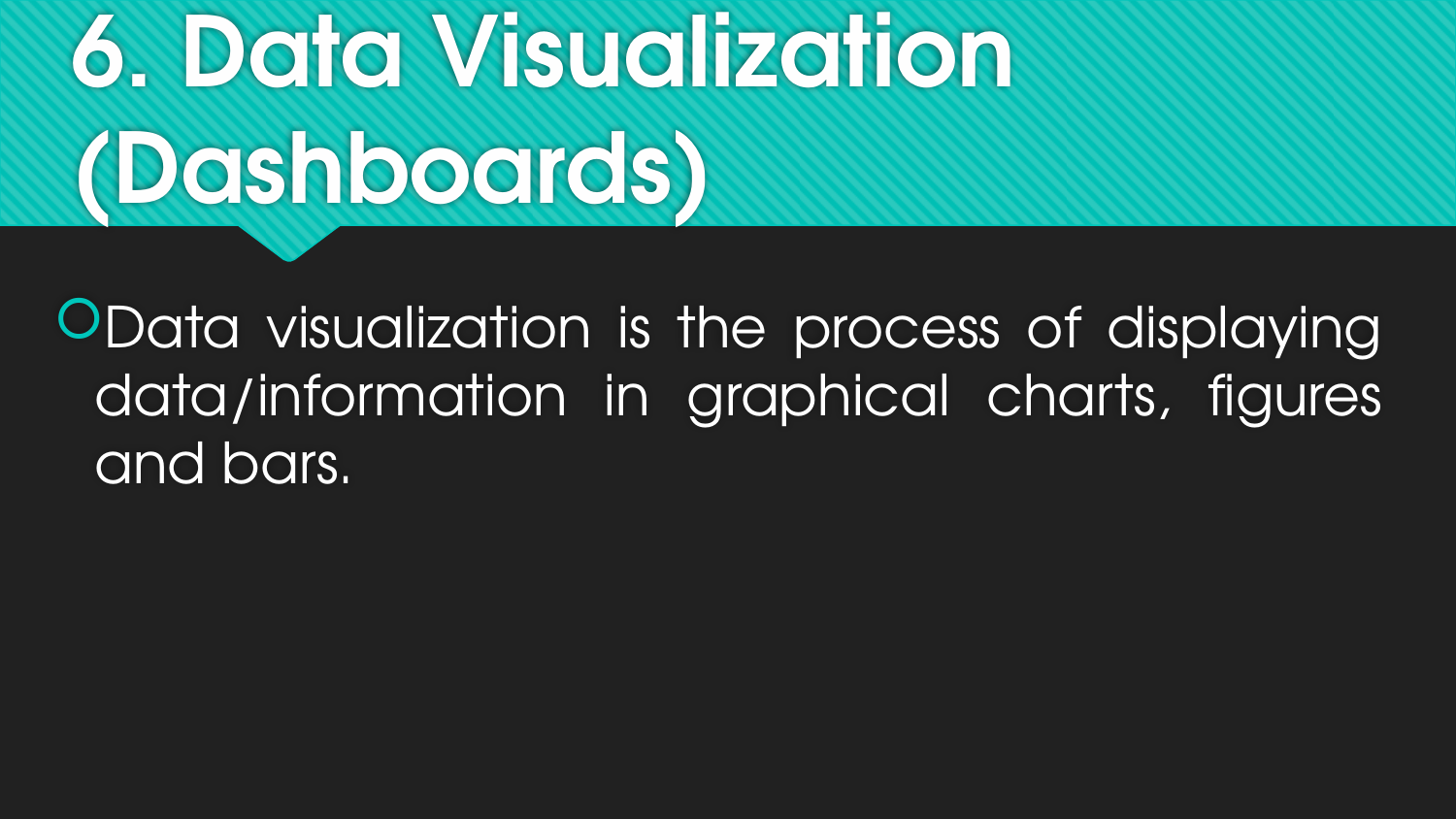

# 6. Data Visualization (Dashboards)

Data visualization is the process of displaying data/information in graphical charts, figures and bars.